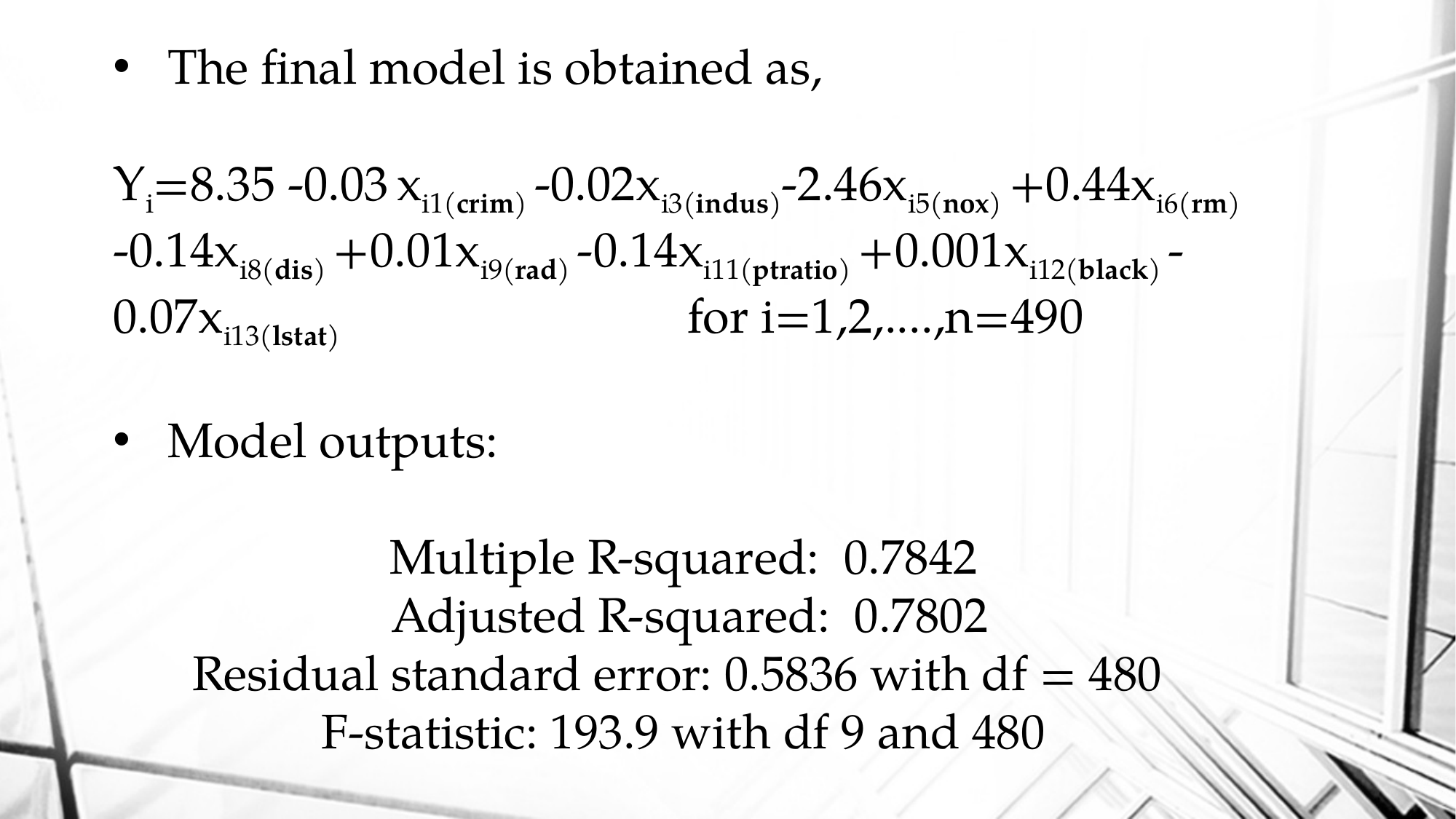

The final model is obtained as,

Yi=8.35 -0.03 xi1(crim) -0.02xi3(indus)-2.46xi5(nox) +0.44xi6(rm)   -0.14xi8(dis) +0.01xi9(rad) -0.14xi11(ptratio) +0.001xi12(black) -0.07xi13(lstat)                                                 for i=1,2,....,n=490

Model outputs:

Multiple R-squared:  0.7842
 Adjusted R-squared:  0.7802
Residual standard error: 0.5836 with df = 480
F-statistic: 193.9 with df 9 and 480